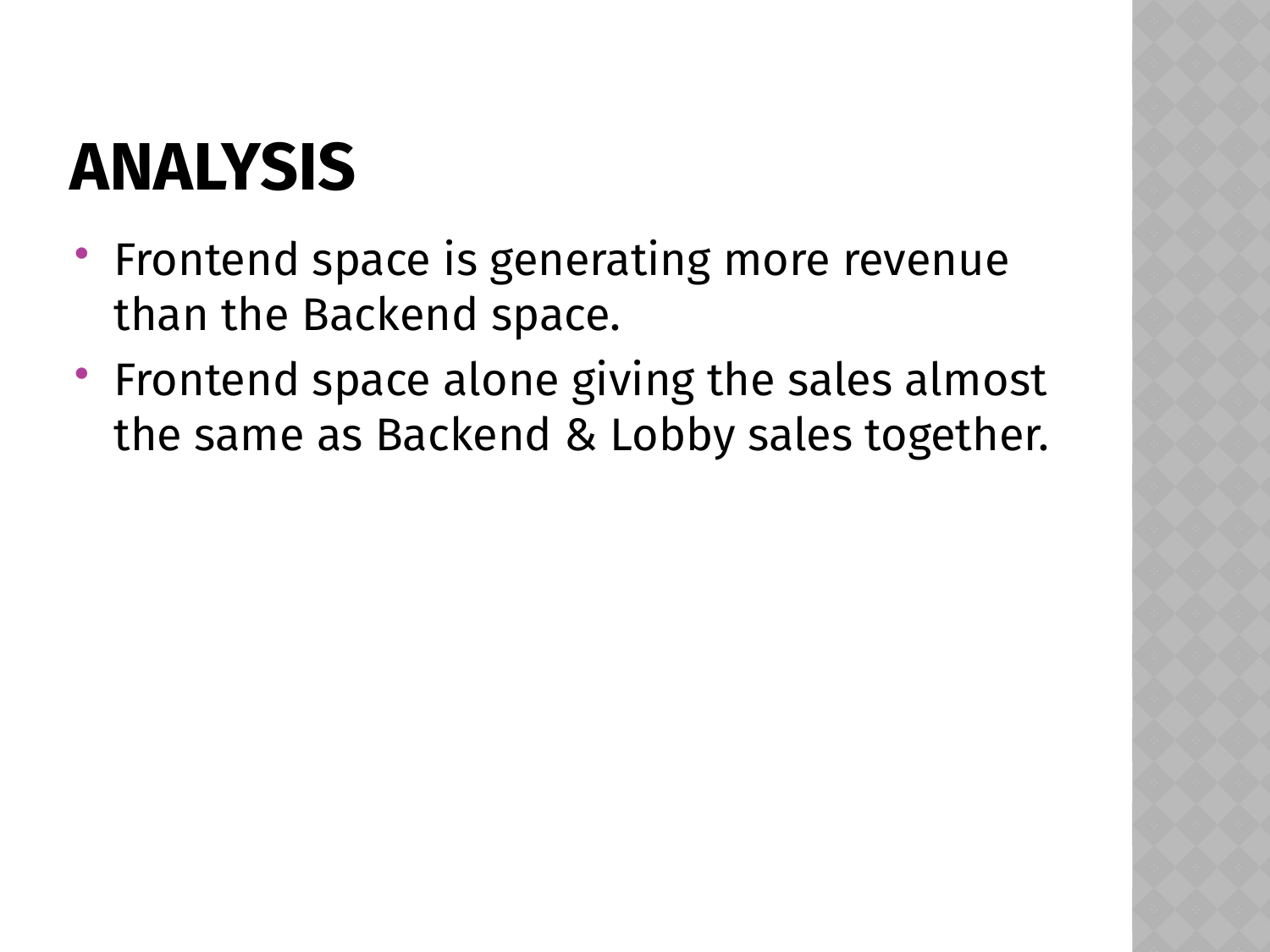

# analysis
Frontend space is generating more revenue than the Backend space.
Frontend space alone giving the sales almost the same as Backend & Lobby sales together.